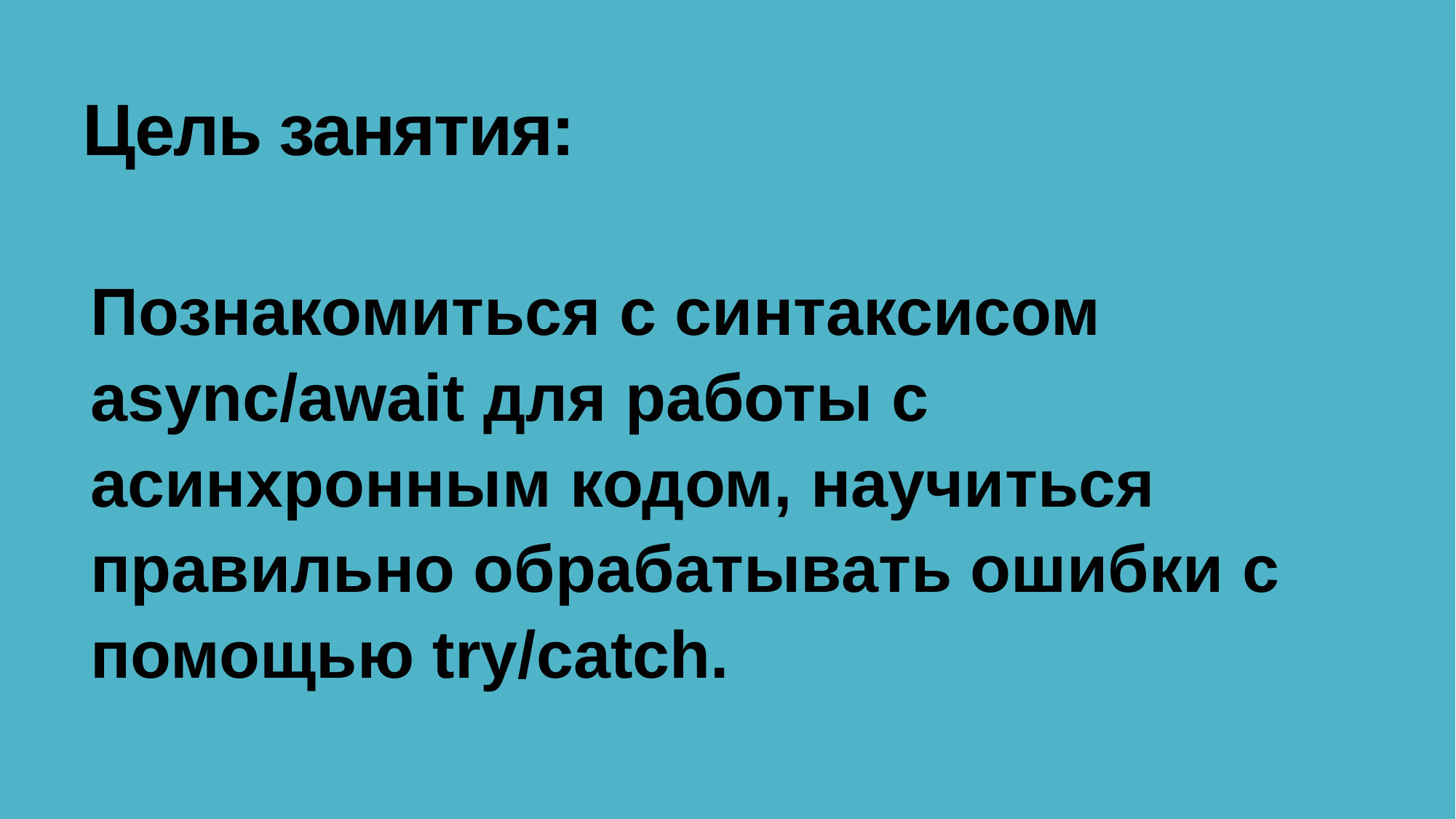

# Цель занятия:

Познакомиться с синтаксисом async/await для работы с асинхронным кодом, научиться правильно обрабатывать ошибки с помощью try/catch.